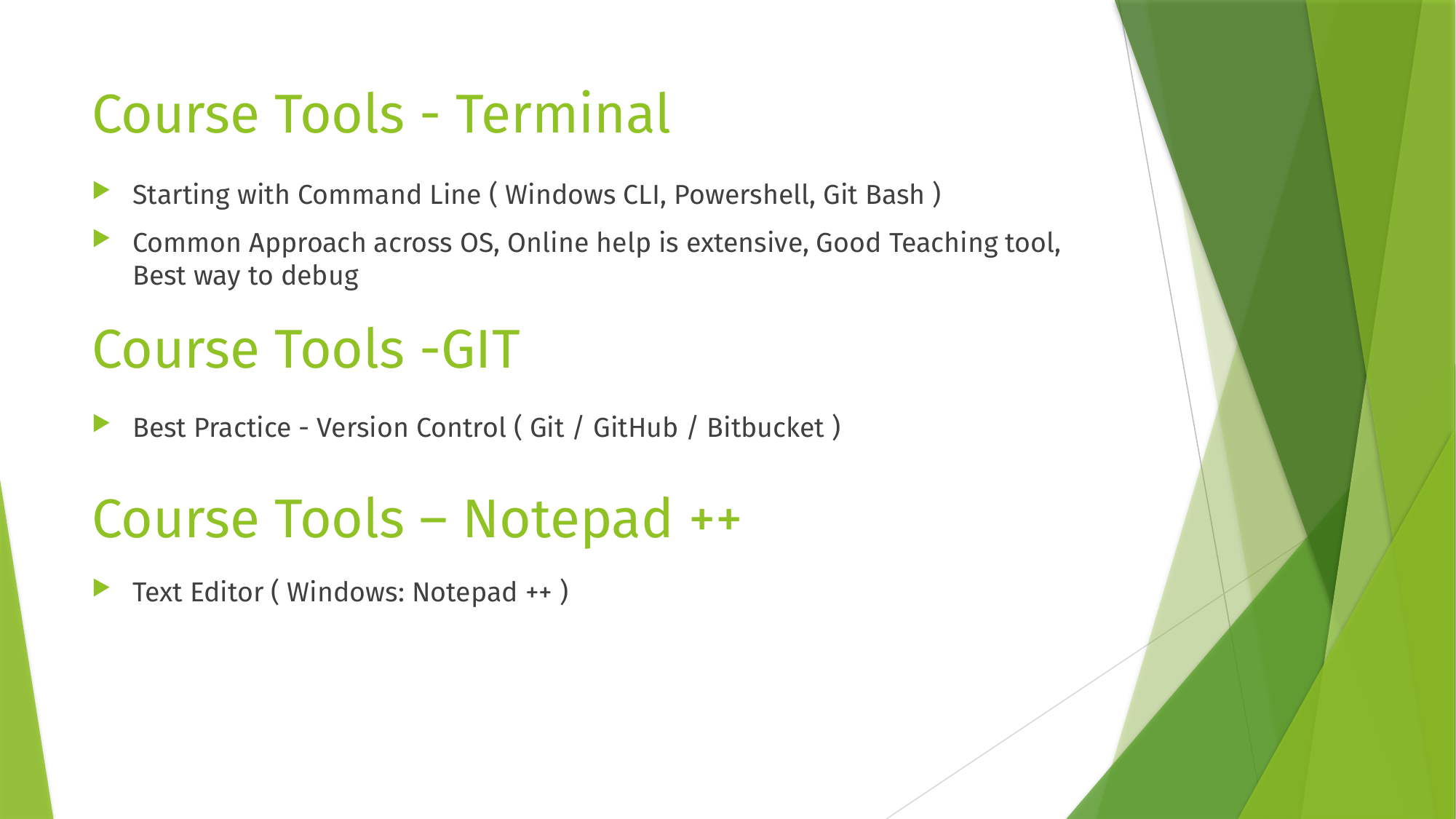

# Course Tools - Terminal
Starting with Command Line ( Windows CLI, Powershell, Git Bash )
Common Approach across OS, Online help is extensive, Good Teaching tool, Best way to debug

Course Tools -GIT
Best Practice - Version Control ( Git / GitHub / Bitbucket )
Course Tools – Notepad ++
Text Editor ( Windows: Notepad ++ )